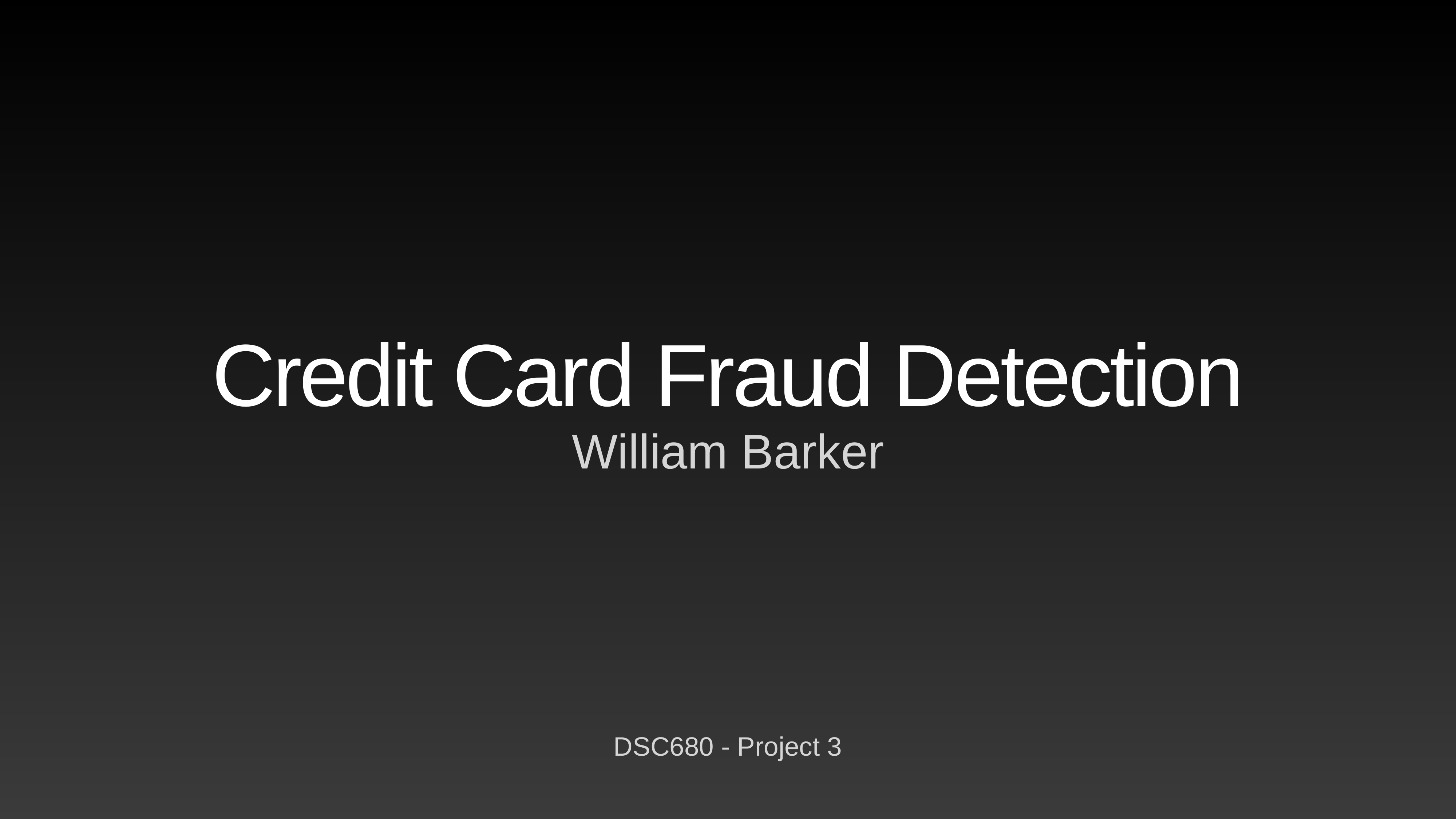

# Credit Card Fraud Detection
William Barker
DSC680 - Project 3